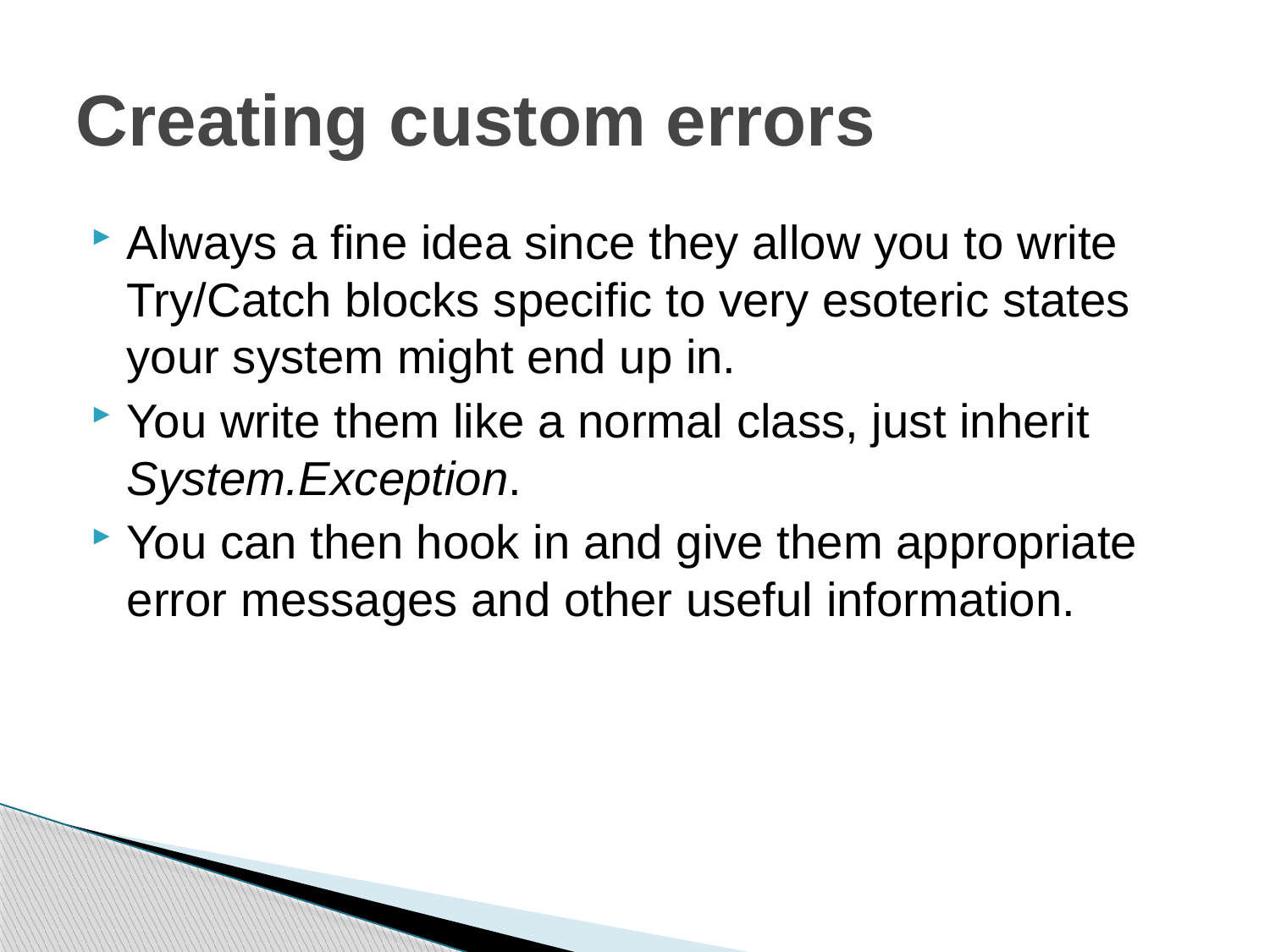

# Creating custom errors
Always a fine idea since they allow you to write Try/Catch blocks specific to very esoteric states your system might end up in.
You write them like a normal class, just inherit System.Exception.
You can then hook in and give them appropriate error messages and other useful information.